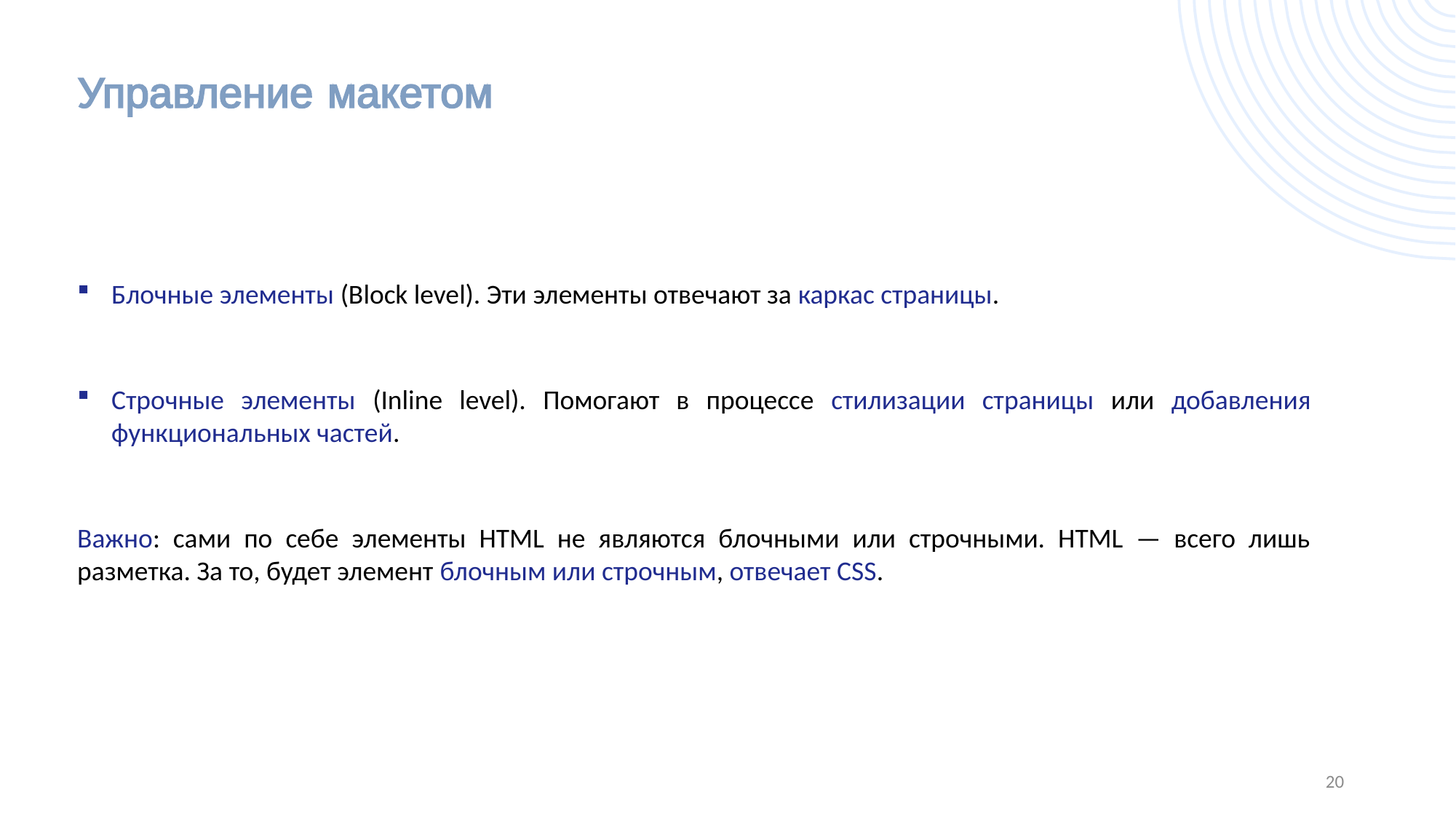

# Управление макетом
Блочные элементы (Block level). Эти элементы отвечают за каркас страницы.
Строчные элементы (Inline level). Помогают в процессе стилизации страницы или добавления функциональных частей.
Важно: сами по себе элементы HTML не являются блочными или строчными. HTML — всего лишь разметка. За то, будет элемент блочным или строчным, отвечает CSS.
20